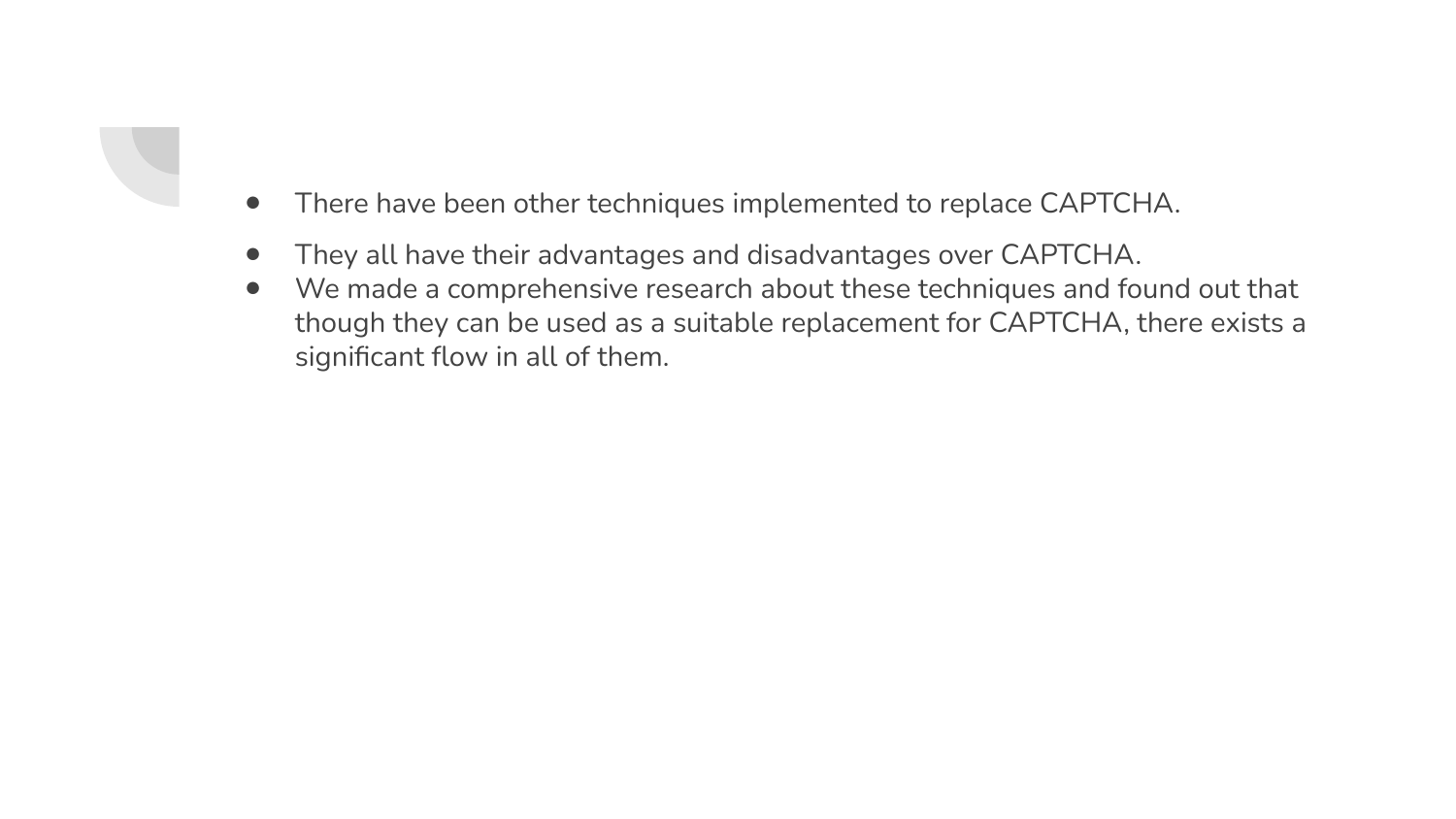

There have been other techniques implemented to replace CAPTCHA.
They all have their advantages and disadvantages over CAPTCHA.
We made a comprehensive research about these techniques and found out that though they can be used as a suitable replacement for CAPTCHA, there exists a significant flow in all of them.